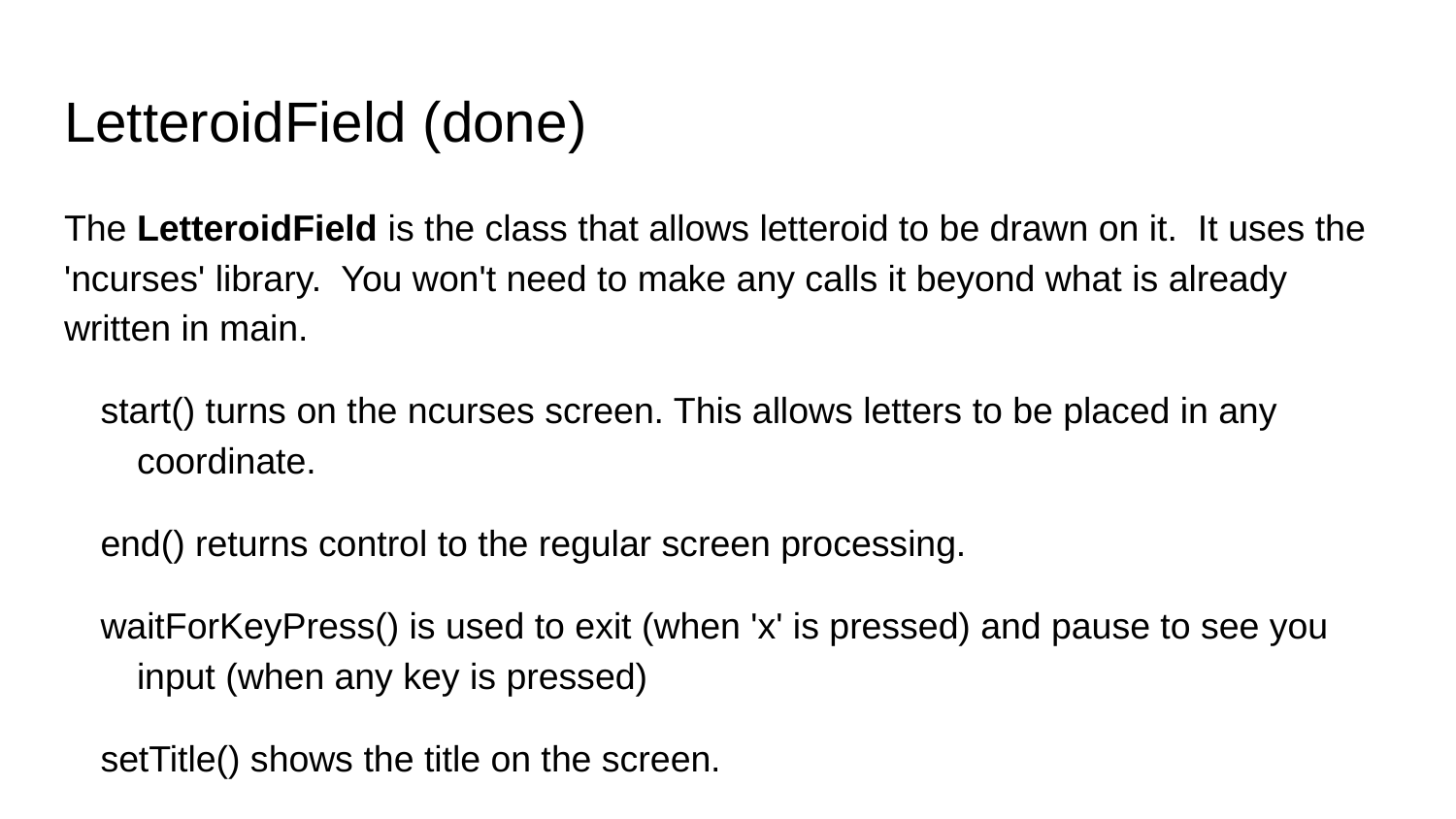

# LetteroidField (done)
The LetteroidField is the class that allows letteroid to be drawn on it.  It uses the 'ncurses' library.  You won't need to make any calls it beyond what is already written in main.
start() turns on the ncurses screen. This allows letters to be placed in any coordinate.
end() returns control to the regular screen processing.
waitForKeyPress() is used to exit (when 'x' is pressed) and pause to see you input (when any key is pressed)
setTitle() shows the title on the screen.